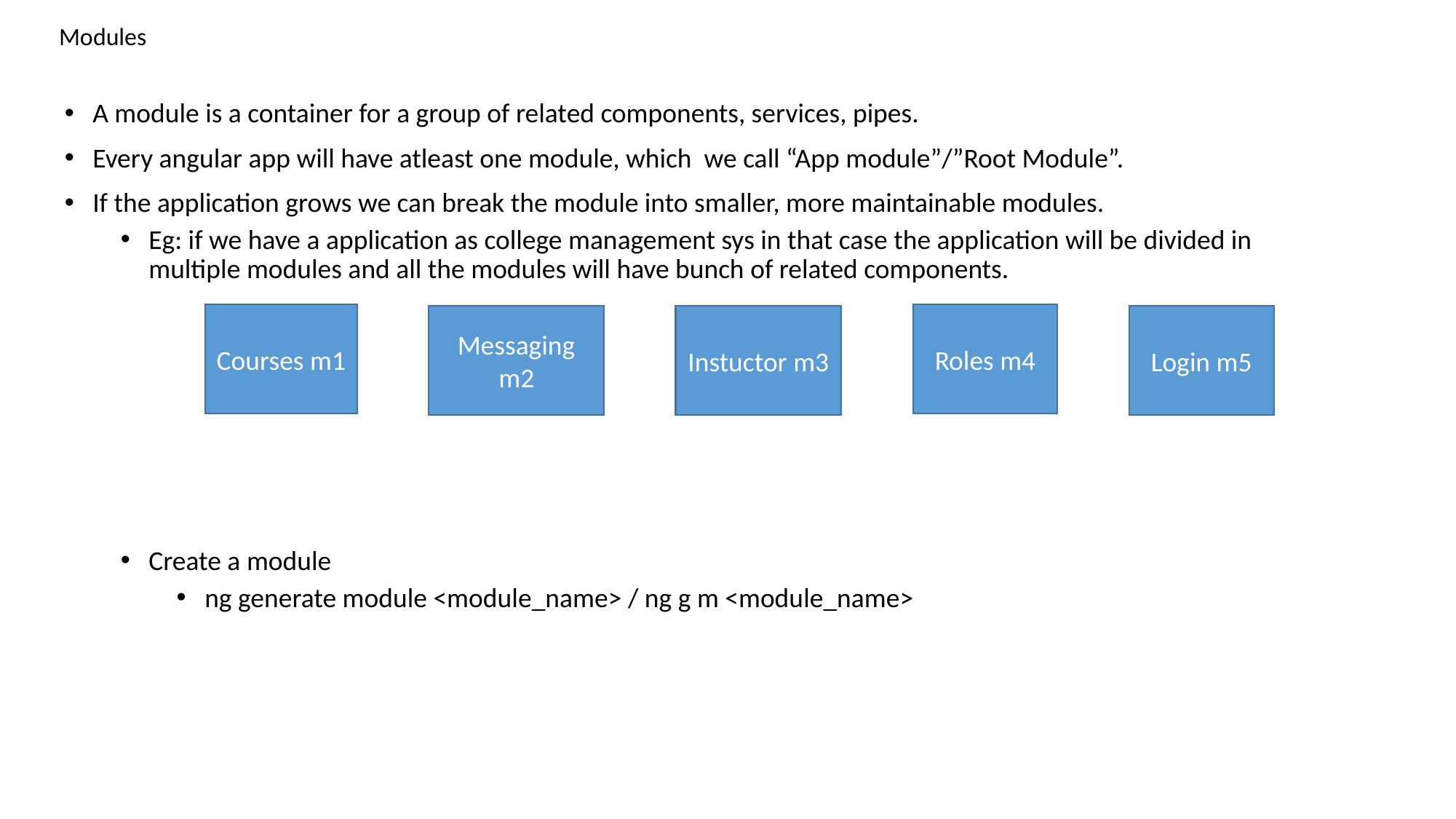

# Modules
A module is a container for a group of related components, services, pipes.
Every angular app will have atleast one module, which  we call “App module”/”Root Module”.
If the application grows we can break the module into smaller, more maintainable modules.
Eg: if we have a application as college management sys in that case the application will be divided in multiple modules and all the modules will have bunch of related components.

Create a module
ng generate module <module_name> / ng g m <module_name>

Courses m1
Roles m4
Messaging m2
Instuctor m3
Login m5